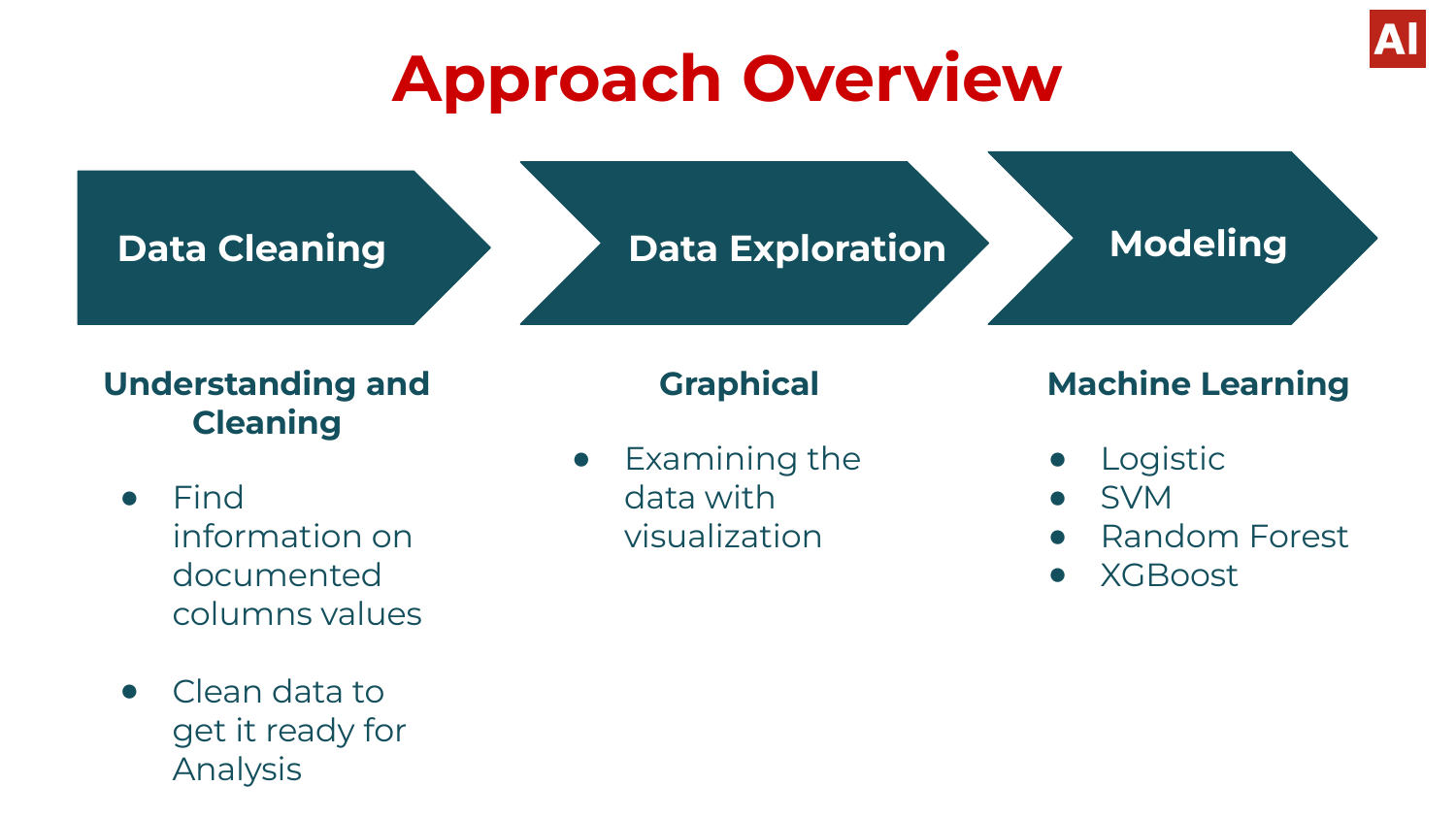

# Approach Overview

Modeling
Data Cleaning
Data Exploration
Understanding and Cleaning

Find information on documented columns values

Clean data to get it ready for Analysis
Graphical

Examining the data with visualization
Machine Learning

Logistic
SVM
Random Forest
XGBoost